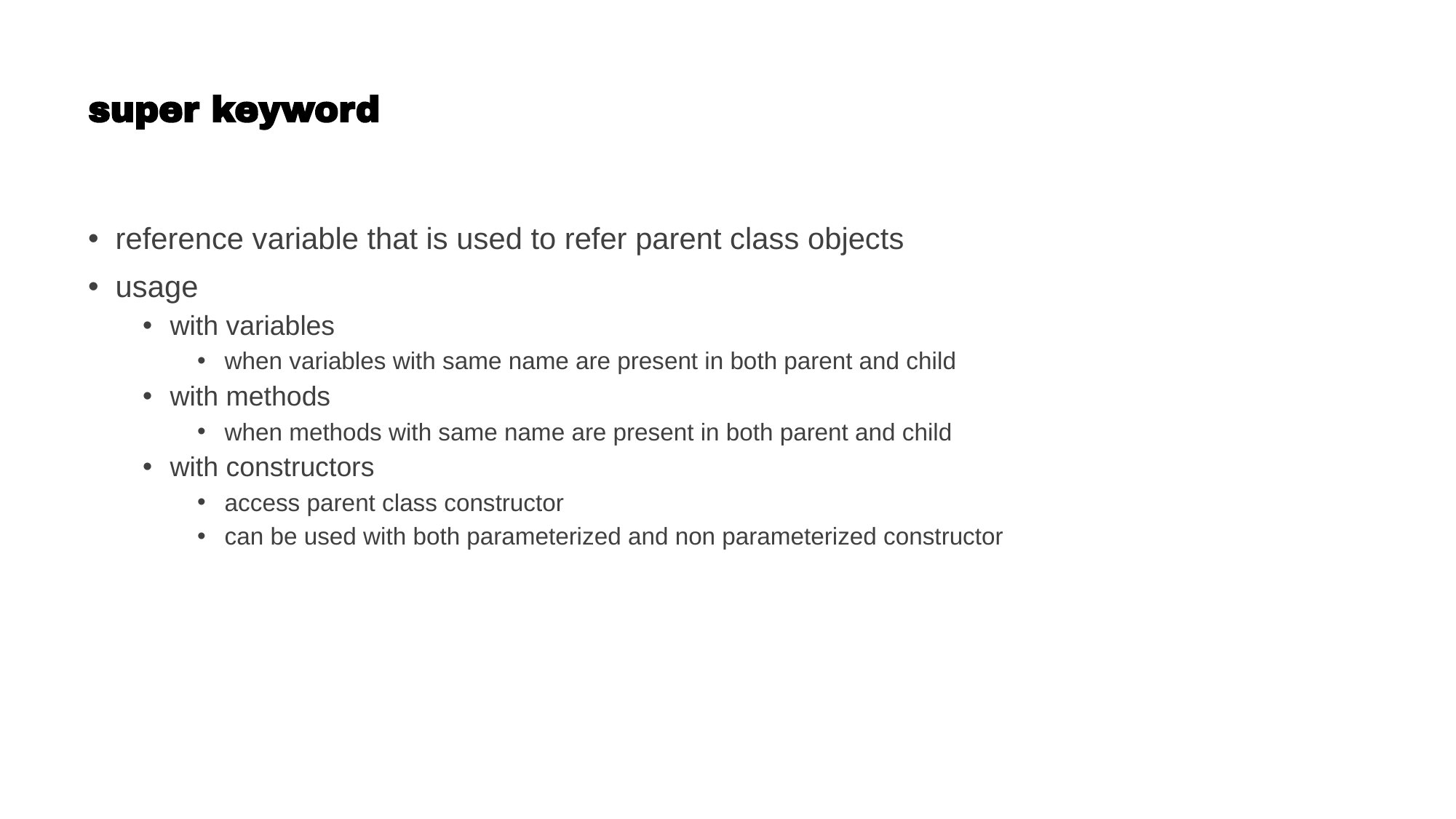

# super keyword
reference variable that is used to refer parent class objects
usage
with variables
when variables with same name are present in both parent and child
with methods
when methods with same name are present in both parent and child
with constructors
access parent class constructor
can be used with both parameterized and non parameterized constructor